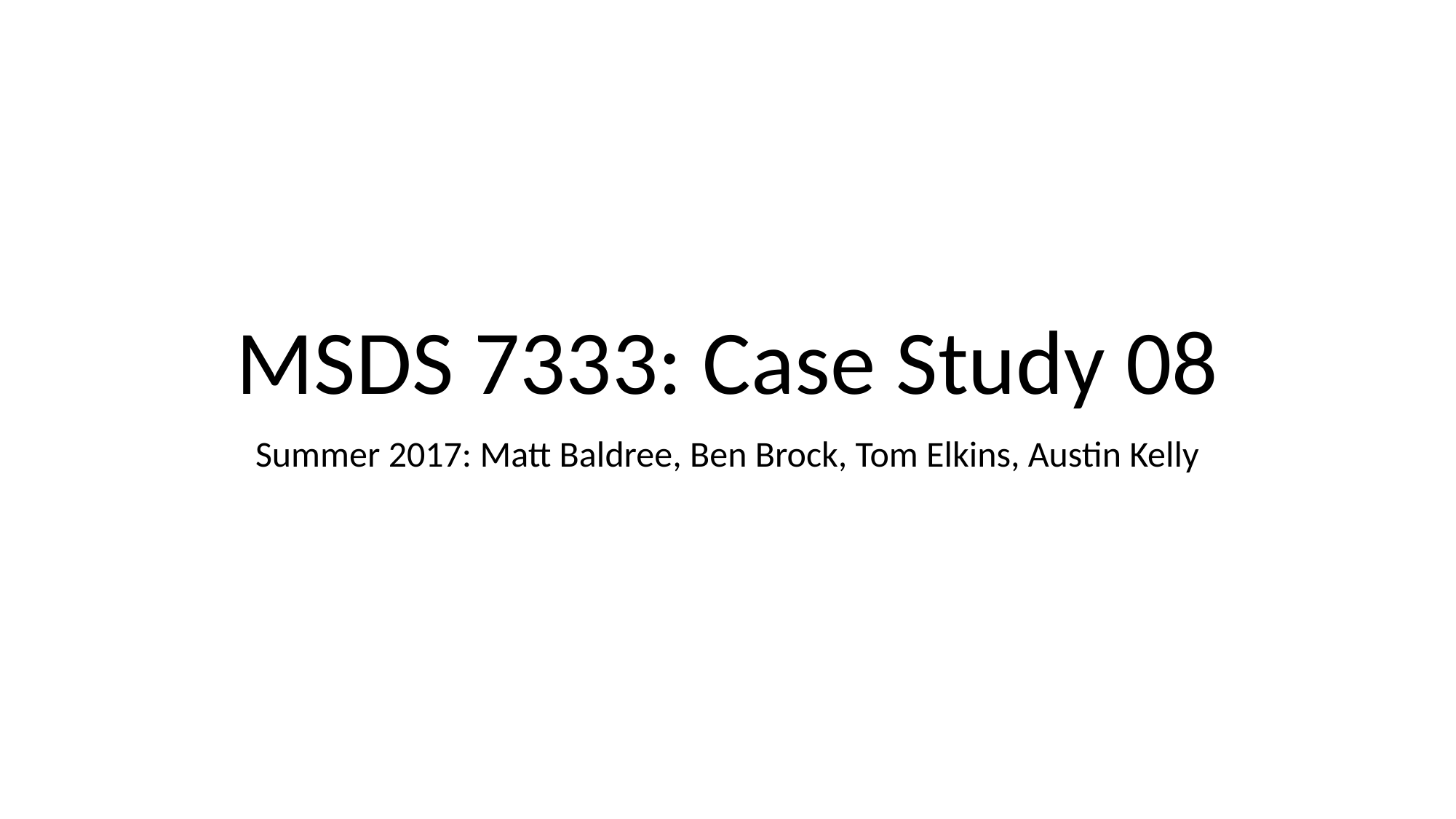

# MSDS 7333: Case Study 08
Summer 2017: Matt Baldree, Ben Brock, Tom Elkins, Austin Kelly